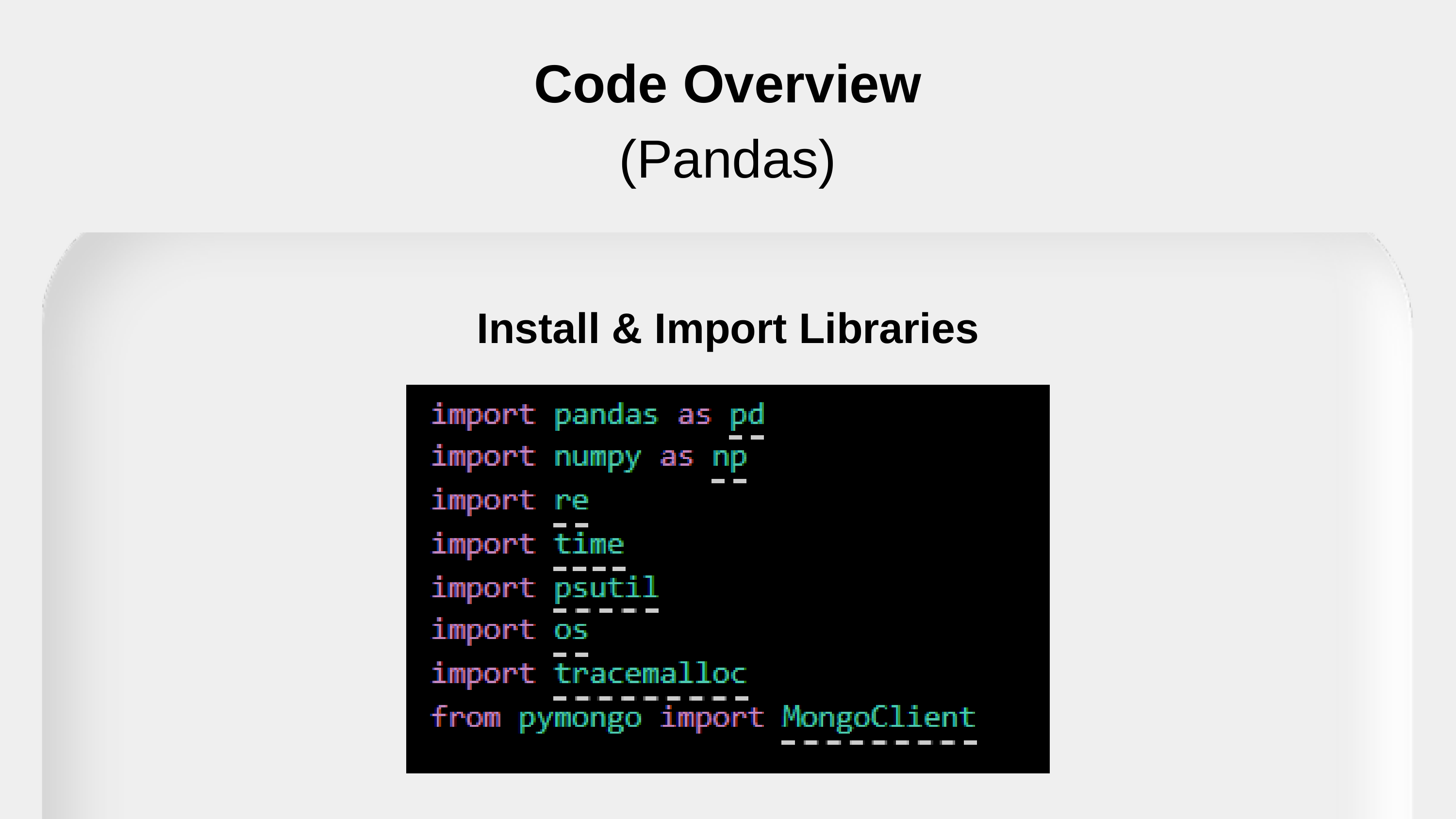

Code Overview
(Pandas)

Install & Import Libraries